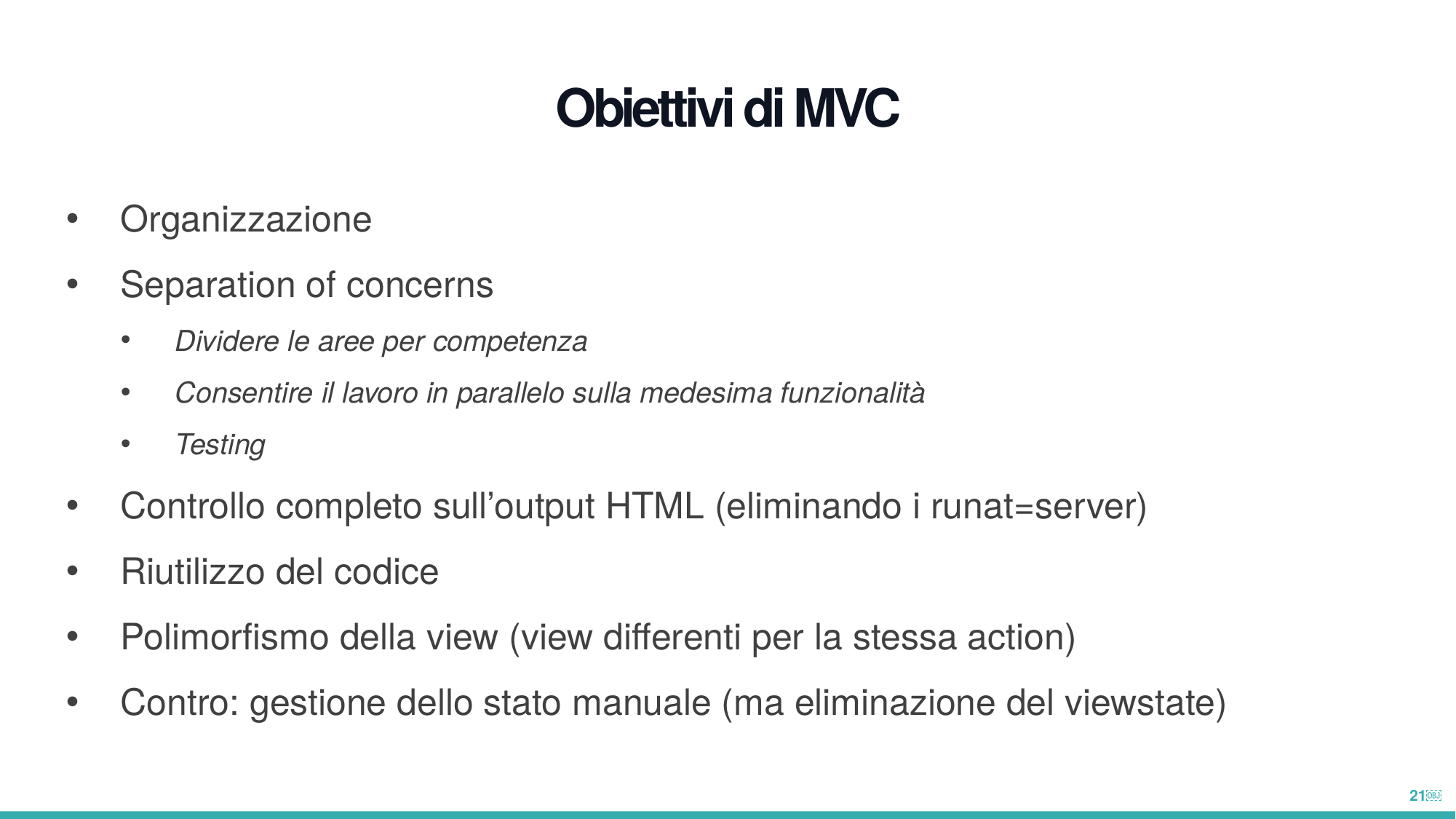

Obiettivi di MVC
Organizzazione
Separation of concerns
Dividere le aree per competenza
Consentire il lavoro in parallelo sulla medesima funzionalità
Testing
Controllo completo sull’output HTML (eliminando i runat=server)
Riutilizzo del codice
Polimorfismo della view (view differenti per la stessa action)
Contro: gestione dello stato manuale (ma eliminazione del viewstate)